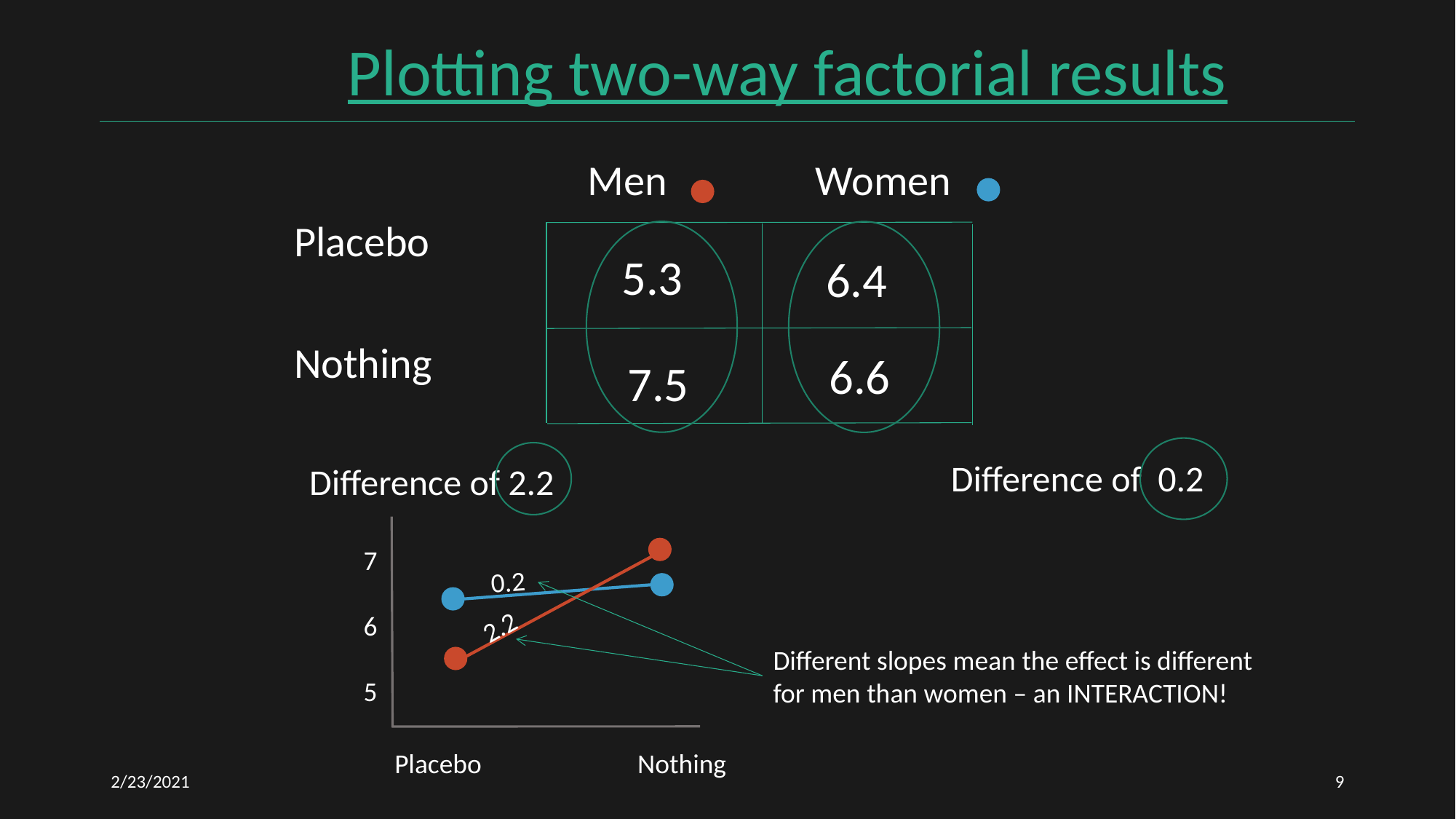

# Plotting two-way factorial results
			     Men	      Women
Placebo

Nothing

5.3
6.4
6.6
7.5

Difference of  0.2
Difference of 2.2
7

6

5

0.2

2.2
Different slopes mean the effect is different for men than women – an INTERACTION!

Placebo		    Nothing
2/23/2021
9